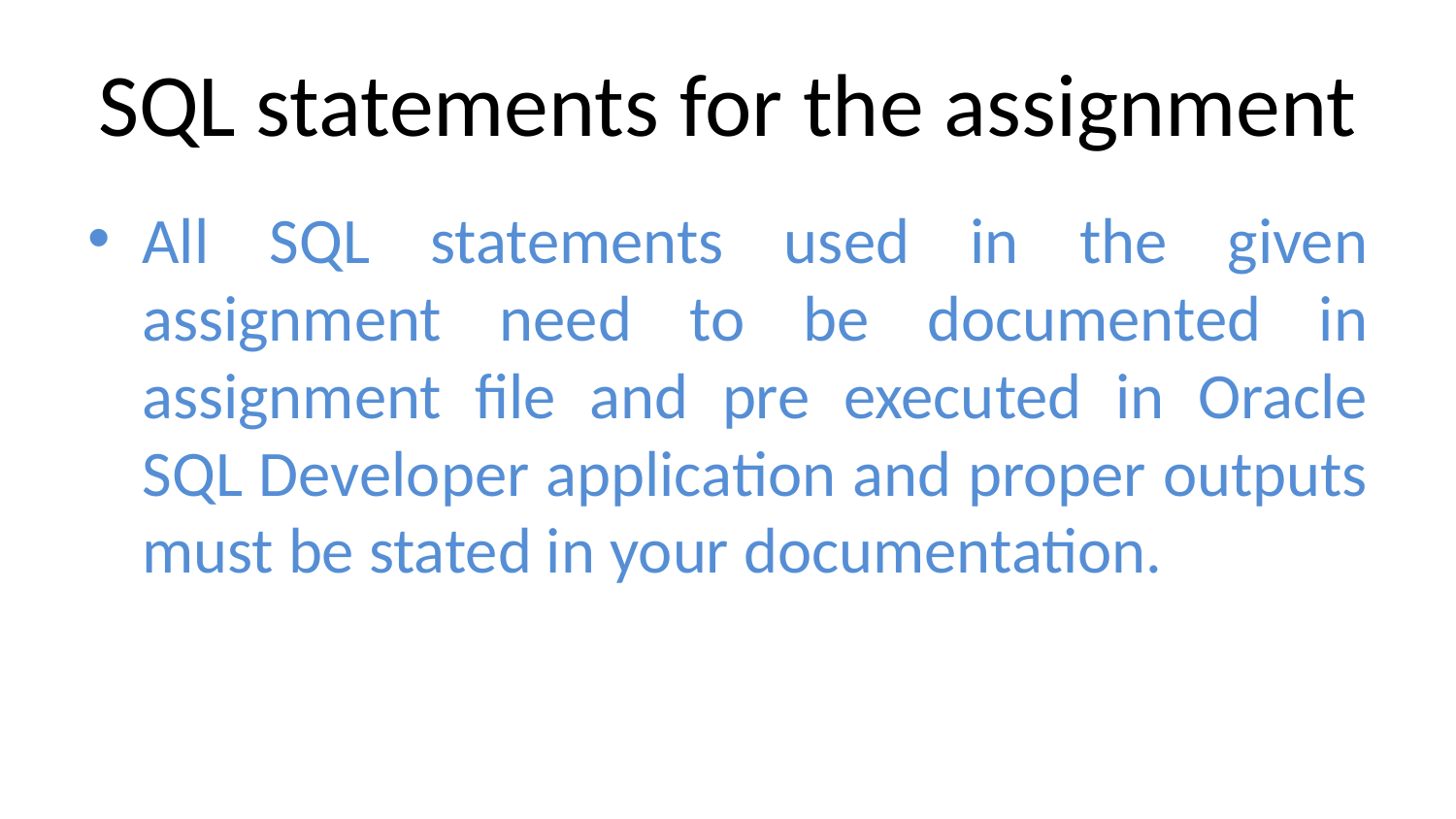

# SQL statements for the assignment
All SQL statements used in the given assignment need to be documented in assignment file and pre executed in Oracle SQL Developer application and proper outputs must be stated in your documentation.